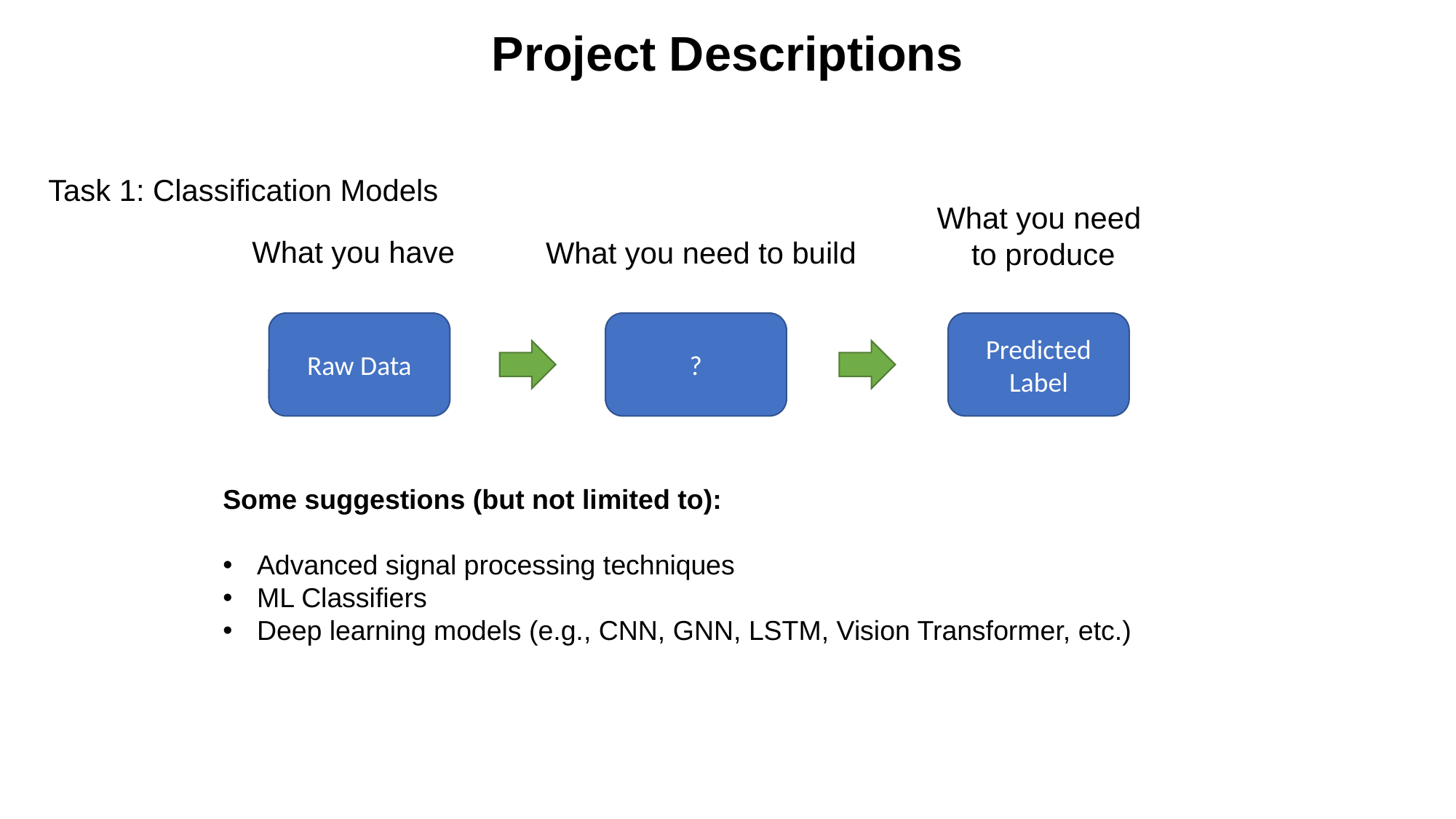

Project Descriptions
Task 1: Classification Models
What you need
to produce
What you have
What you need to build
Raw Data
?
Predicted Label

Some suggestions (but not limited to):

Advanced signal processing techniques
ML Classifiers
Deep learning models (e.g., CNN, GNN, LSTM, Vision Transformer, etc.)